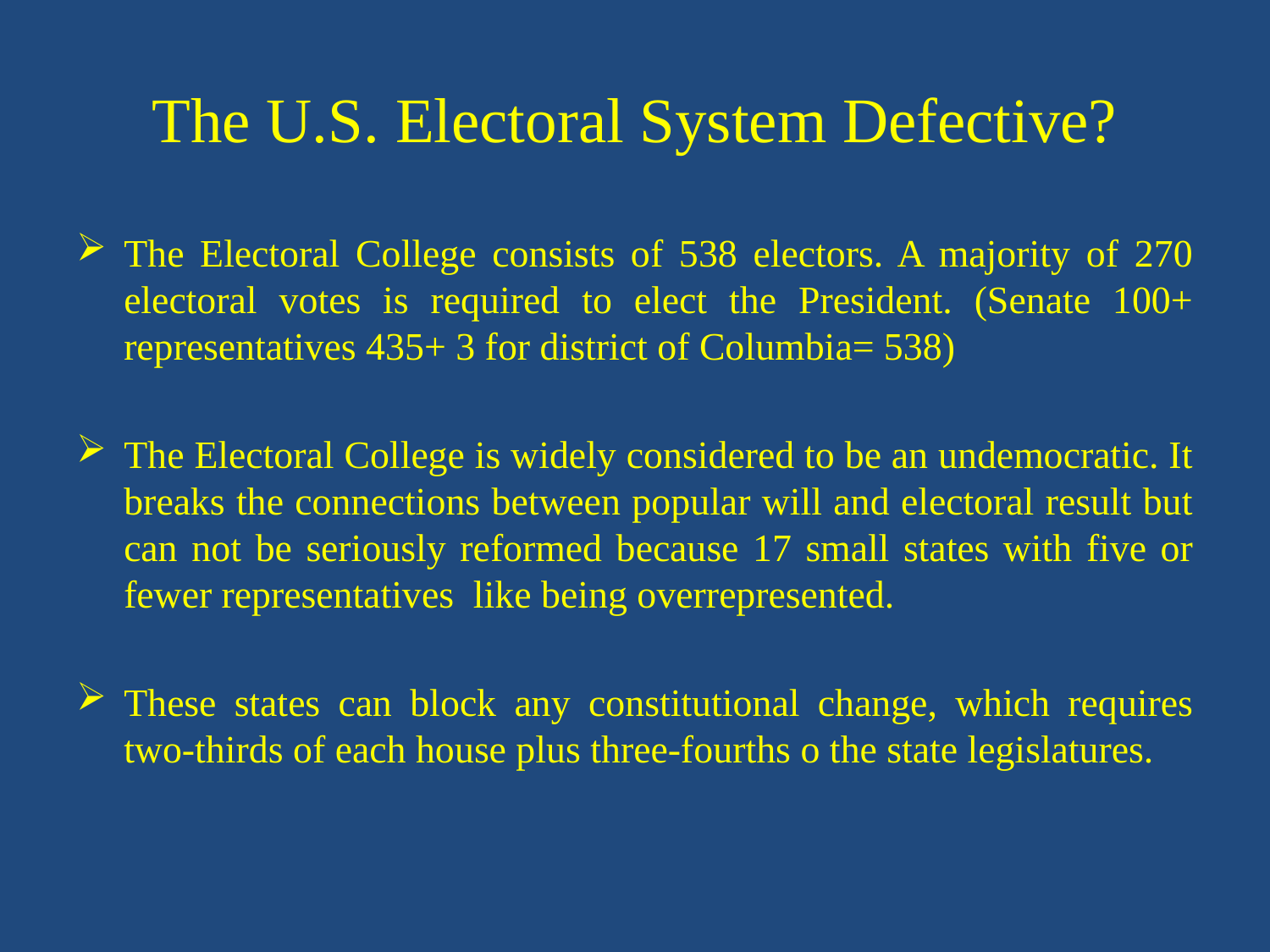

# The U.S. Electoral System Defective?
The Electoral College consists of 538 electors. A majority of 270 electoral votes is required to elect the President. (Senate 100+ representatives 435+ 3 for district of Columbia= 538)

The Electoral College is widely considered to be an undemocratic. It breaks the connections between popular will and electoral result but can not be seriously reformed because 17 small states with five or fewer representatives  like being overrepresented.

These states can block any constitutional change, which requires two-thirds of each house plus three-fourths o the state legislatures.